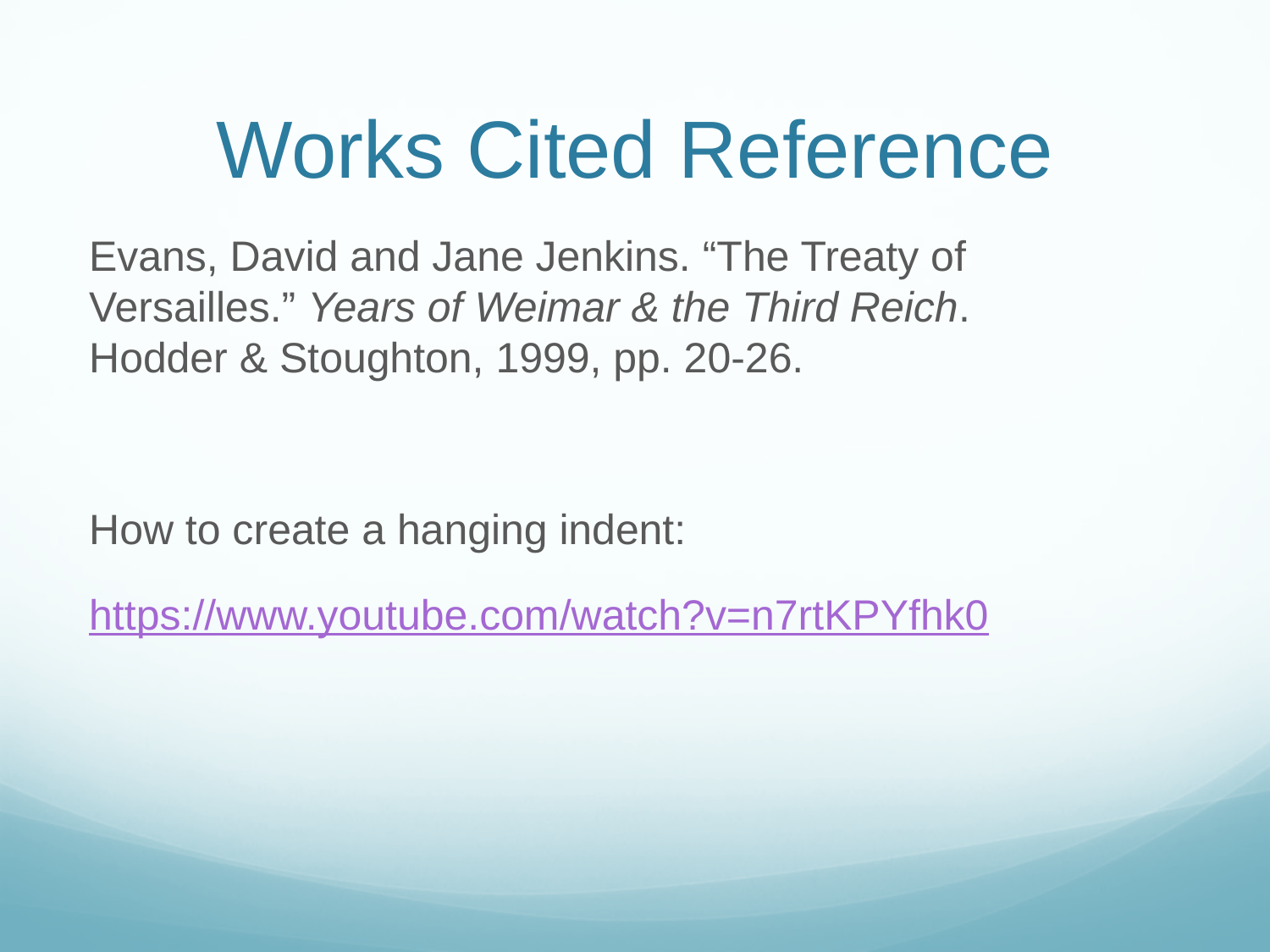

# Works Cited Reference
Evans, David and Jane Jenkins. “The Treaty of 	Versailles.” Years of Weimar & the Third Reich. 	Hodder & Stoughton, 1999, pp. 20-26.

How to create a hanging indent:
https://www.youtube.com/watch?v=n7rtKPYfhk0